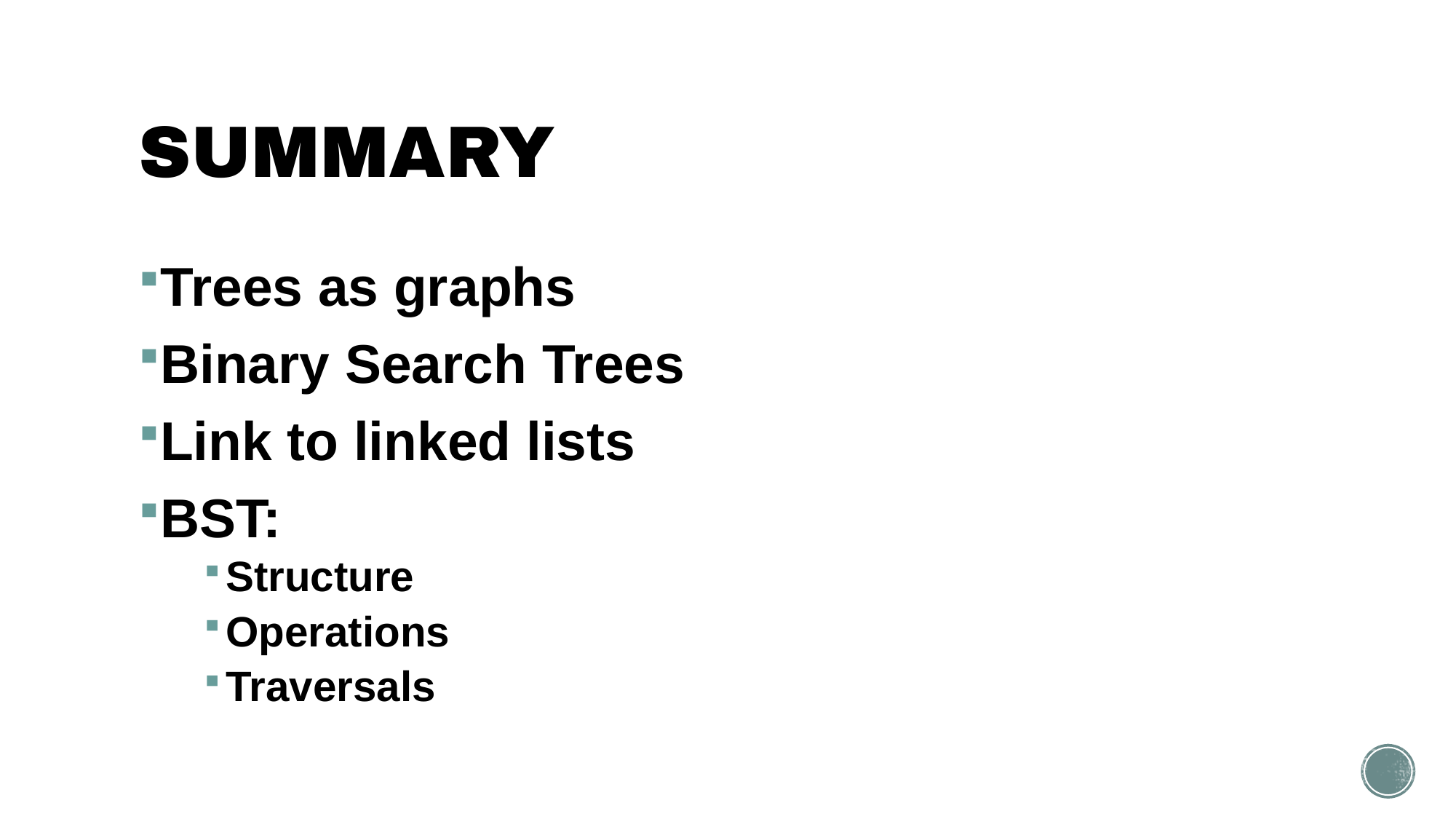

# SUMMARY
Trees as graphs
Binary Search Trees
Link to linked lists
BST:
Structure
Operations
Traversals